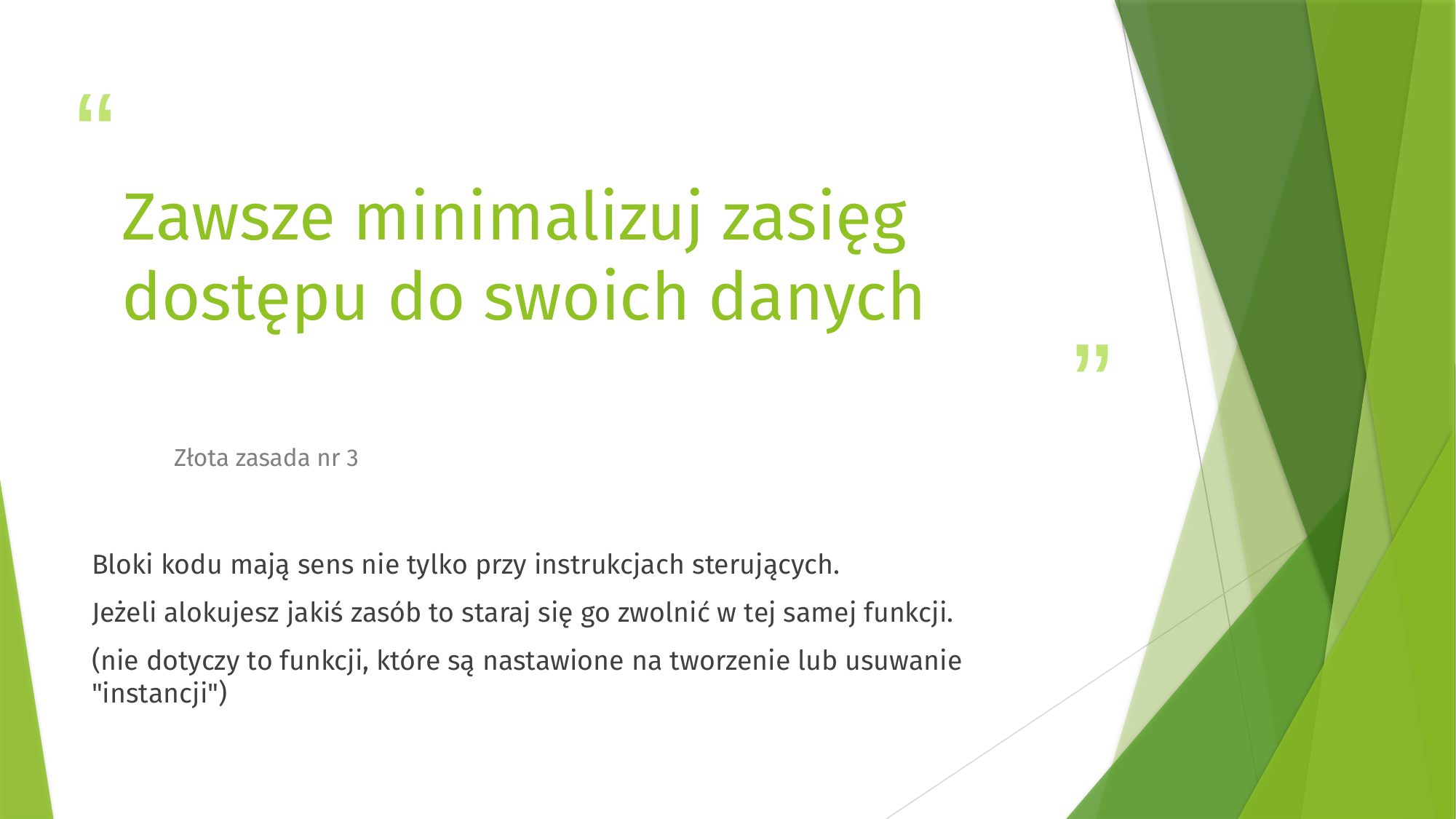

# Zawsze minimalizuj zasięg dostępu do swoich danych
Złota zasada nr 3
Bloki kodu mają sens nie tylko przy instrukcjach sterujących.
Jeżeli alokujesz jakiś zasób to staraj się go zwolnić w tej samej funkcji.
(nie dotyczy to funkcji, które są nastawione na tworzenie lub usuwanie "instancji")